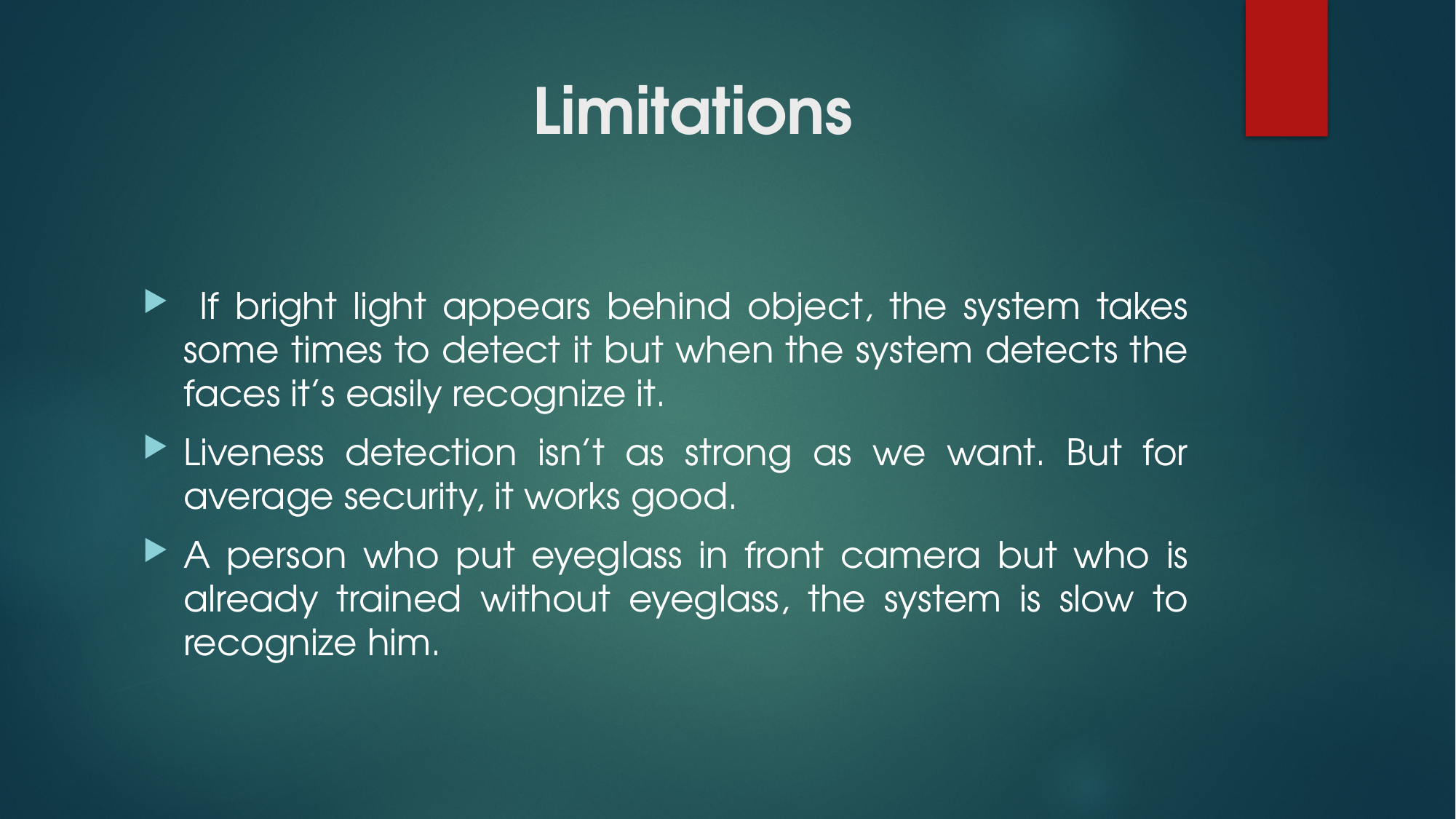

# Limitations
 If bright light appears behind object, the system takes some times to detect it but when the system detects the faces it’s easily recognize it.
Liveness detection isn’t as strong as we want. But for average security, it works good.
A person who put eyeglass in front camera but who is already trained without eyeglass, the system is slow to recognize him.